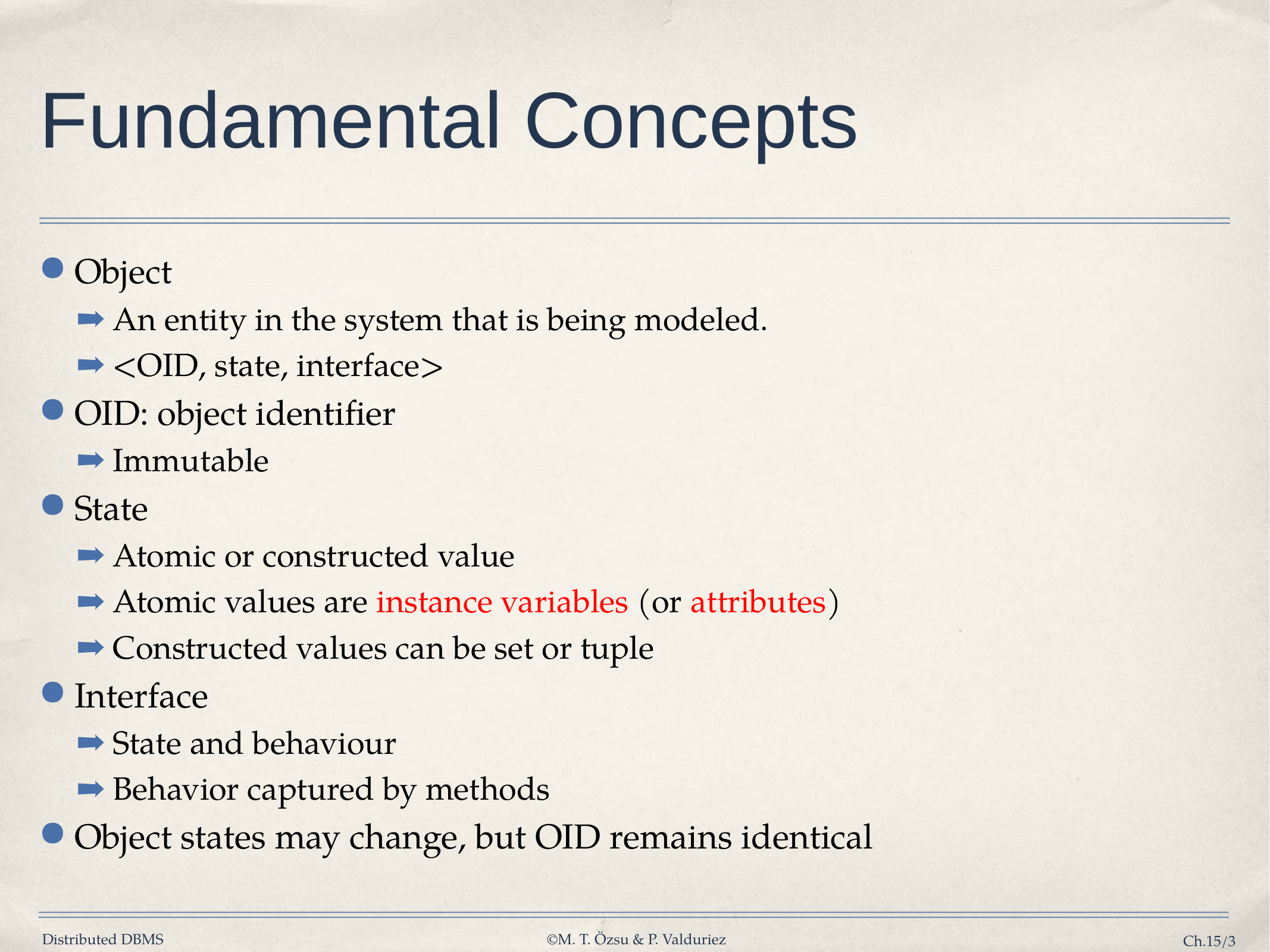

# Fundamental Concepts
Object
An entity in the system that is being modeled.
<OID, state, interface>
OID: object identifier
Immutable
State
Atomic or constructed value
Atomic values are instance variables (or attributes)
Constructed values can be set or tuple
Interface
State and behaviour
Behavior captured by methods
Object states may change, but OID remains identical